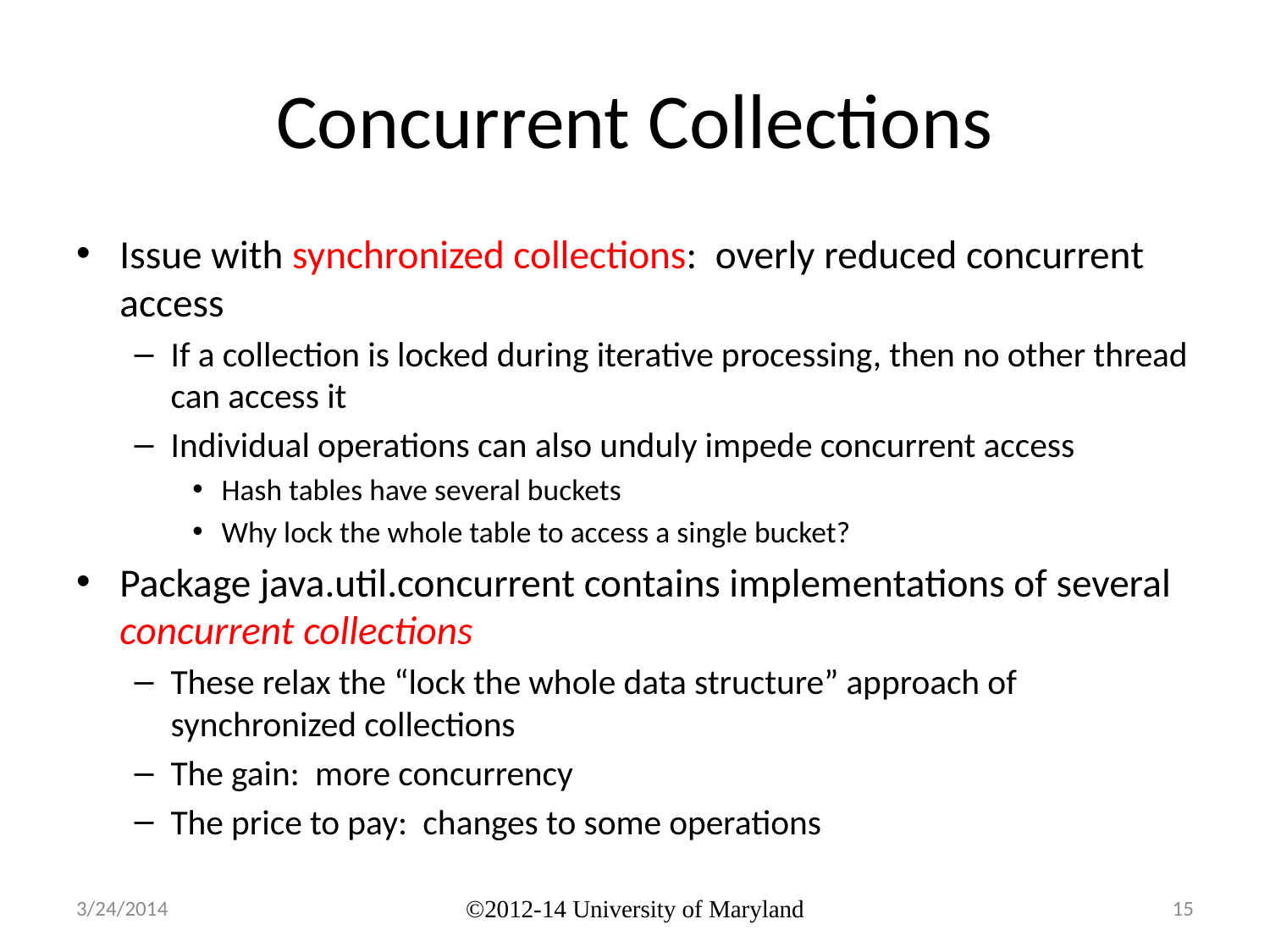

# Concurrent Collections
Issue with synchronized collections:  overly reduced concurrent access
If a collection is locked during iterative processing, then no other thread can access it
Individual operations can also unduly impede concurrent access
Hash tables have several buckets
Why lock the whole table to access a single bucket?
Package java.util.concurrent contains implementations of several concurrent collections
These relax the “lock the whole data structure” approach of synchronized collections
The gain:  more concurrency
The price to pay:  changes to some operations
3/24/2014
©2012-14 University of Maryland
15